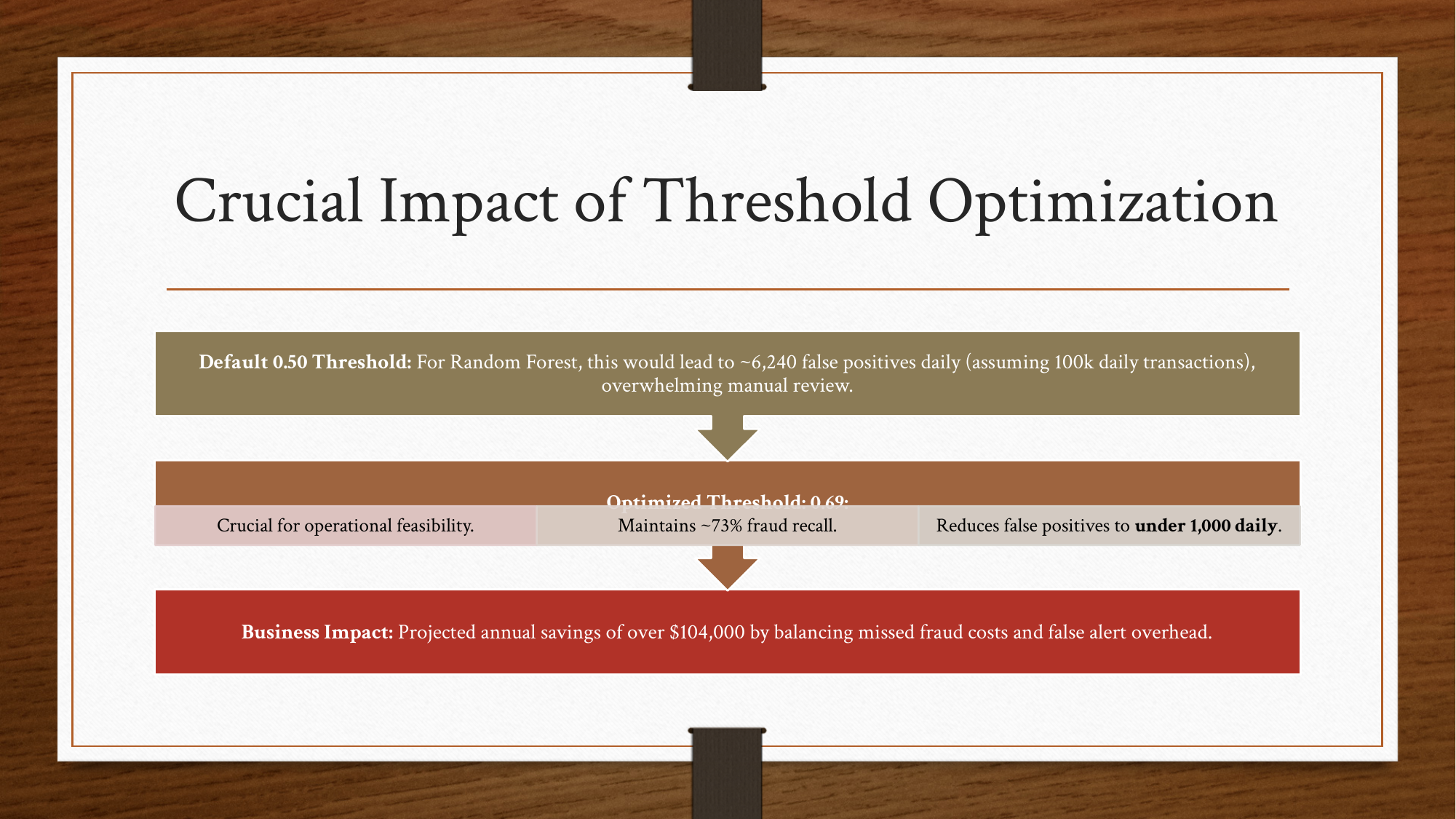

# Crucial Impact of Threshold Optimization
Business Impact: Projected annual savings of over $104,000 by balancing missed fraud costs and false alert overhead.
Optimized Threshold: 0.69:
Crucial for operational feasibility.
Maintains ~73% fraud recall.
Reduces false positives to under 1,000 daily.
Default 0.50 Threshold: For Random Forest, this would lead to ~6,240 false positives daily (assuming 100k daily transactions), overwhelming manual review.